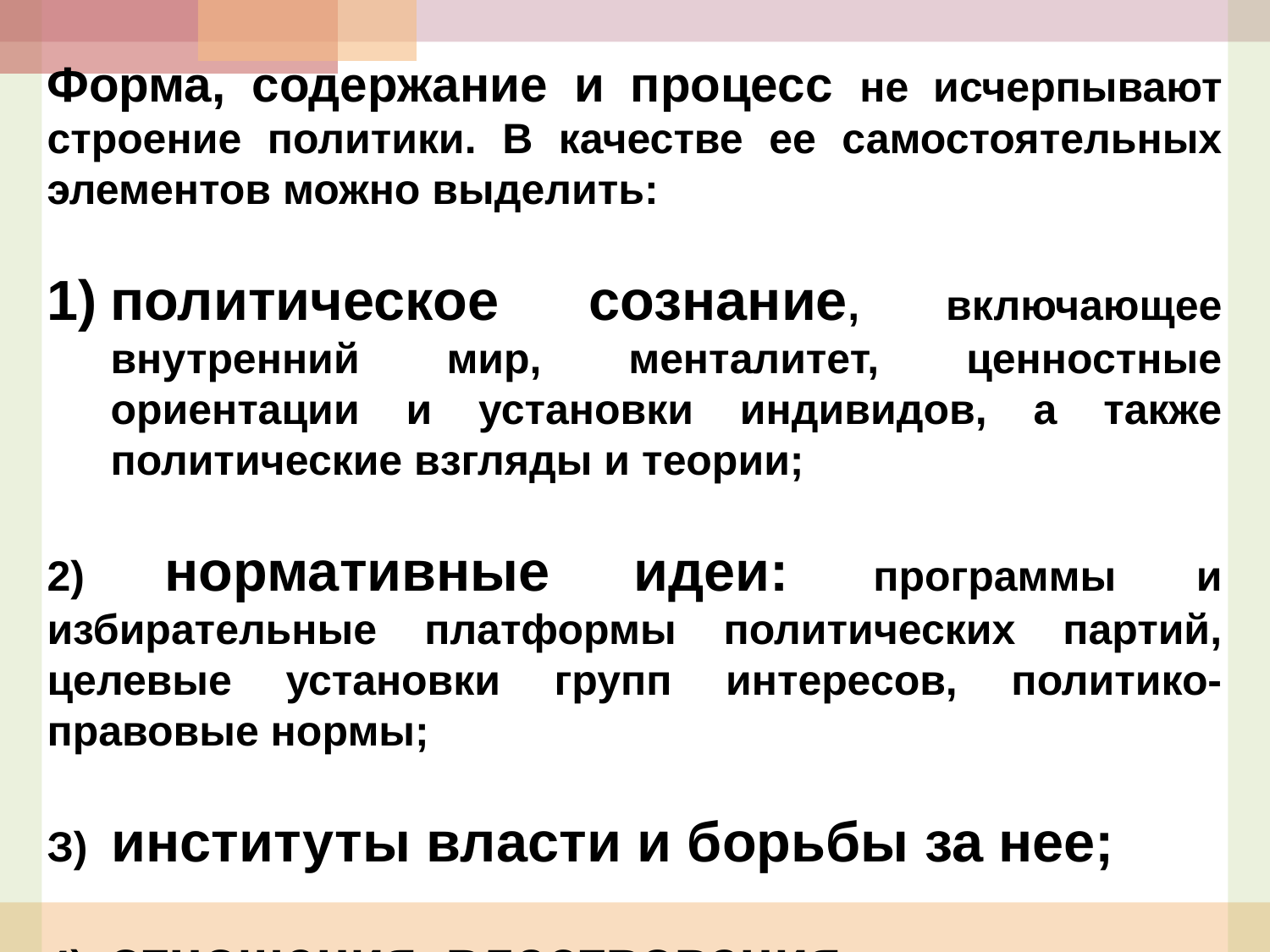

Форма, содержание и процесс не исчерпывают строение политики. В качестве ее самостоятельных элементов можно выделить:

политическое сознание, включающее внутренний мир, менталитет, ценностные ориентации и установки индивидов, а также политические взгляды и теории;

2) нормативные идеи: программы и избирательные платформы политических партий, целевые установки групп интересов, политико-правовые нормы;

З)  институты власти и борьбы за нее;

4) отношения властвования — господства и подчинения, а также политической борьбы и сотрудничества.